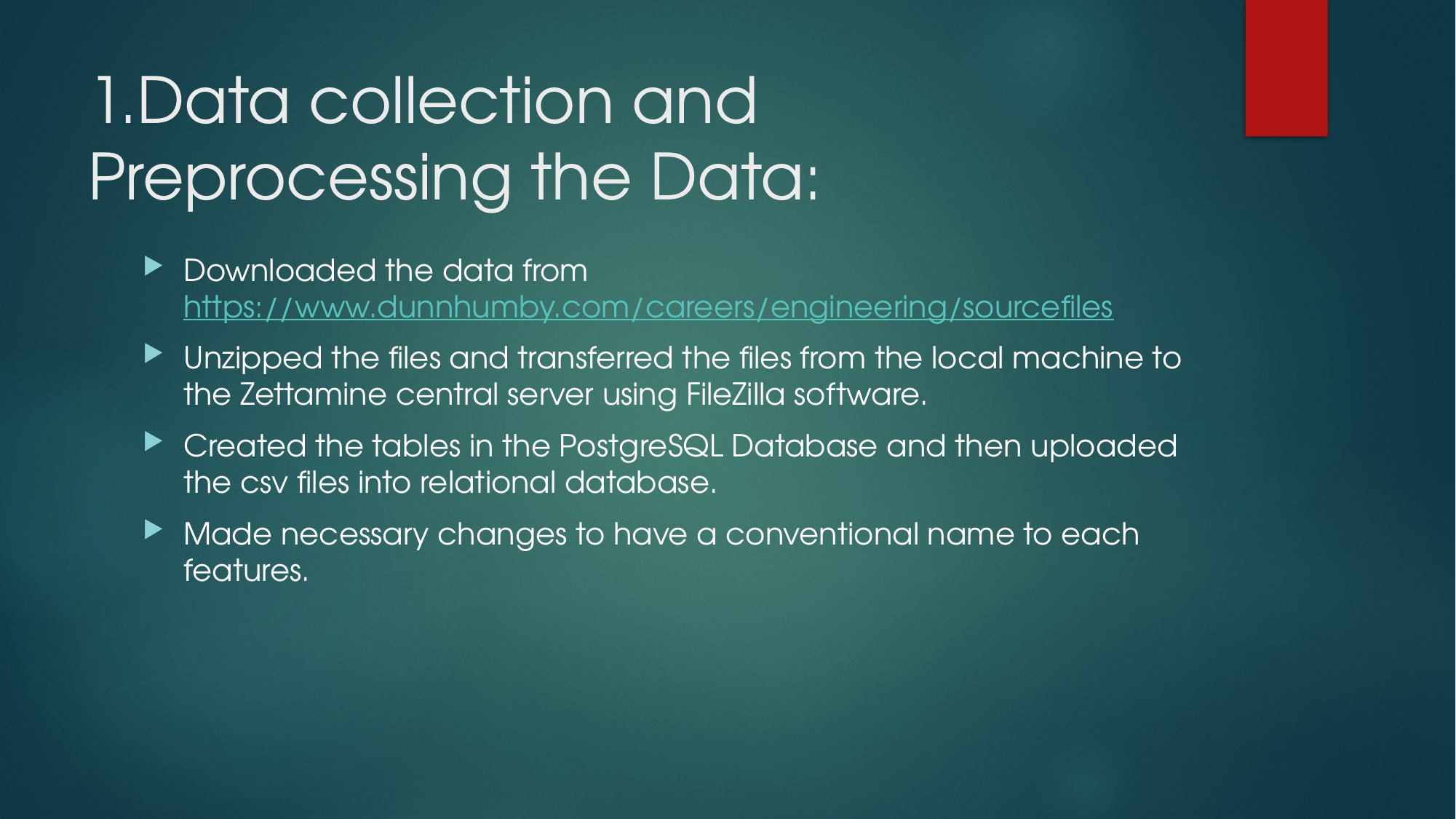

# 1.Data collection and Preprocessing the Data:
Downloaded the data from https://www.dunnhumby.com/careers/engineering/sourcefiles
Unzipped the files and transferred the files from the local machine to the Zettamine central server using FileZilla software.
Created the tables in the PostgreSQL Database and then uploaded the csv files into relational database.
Made necessary changes to have a conventional name to each features.